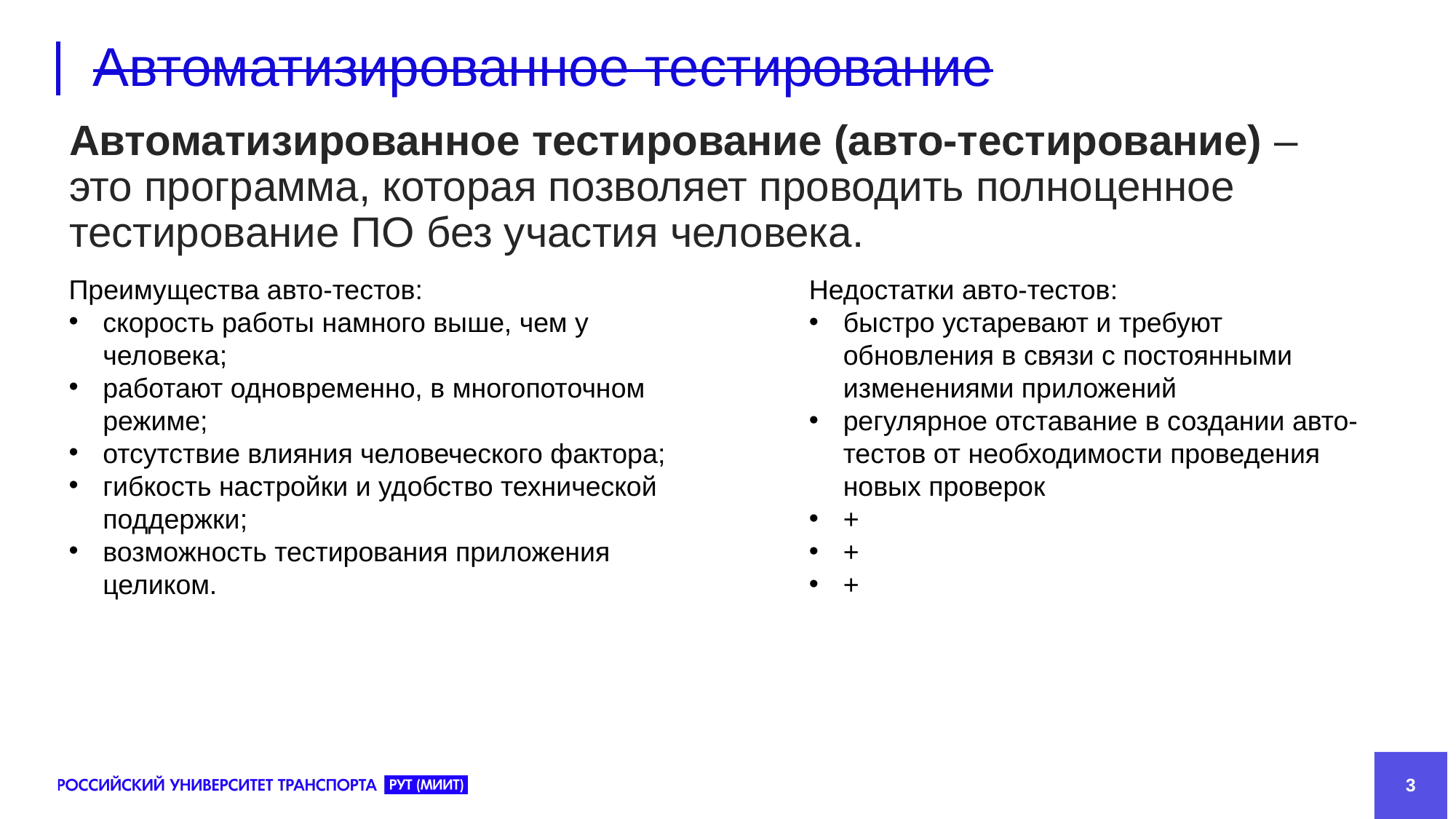

# Автоматизированное тестирование
Автоматизированное тестирование (авто-тестирование) – это программа, которая позволяет проводить полноценное тестирование ПО без участия человека.

Преимущества авто-тестов:
скорость работы намного выше, чем у человека;
работают одновременно, в многопоточном режиме;
отсутствие влияния человеческого фактора;
гибкость настройки и удобство технической поддержки;
возможность тестирования приложения целиком.
Недостатки авто-тестов:
быстро устаревают и требуют обновления в связи с постоянными изменениями приложений
регулярное отставание в создании авто-тестов от необходимости проведения новых проверок
+
+
+

3